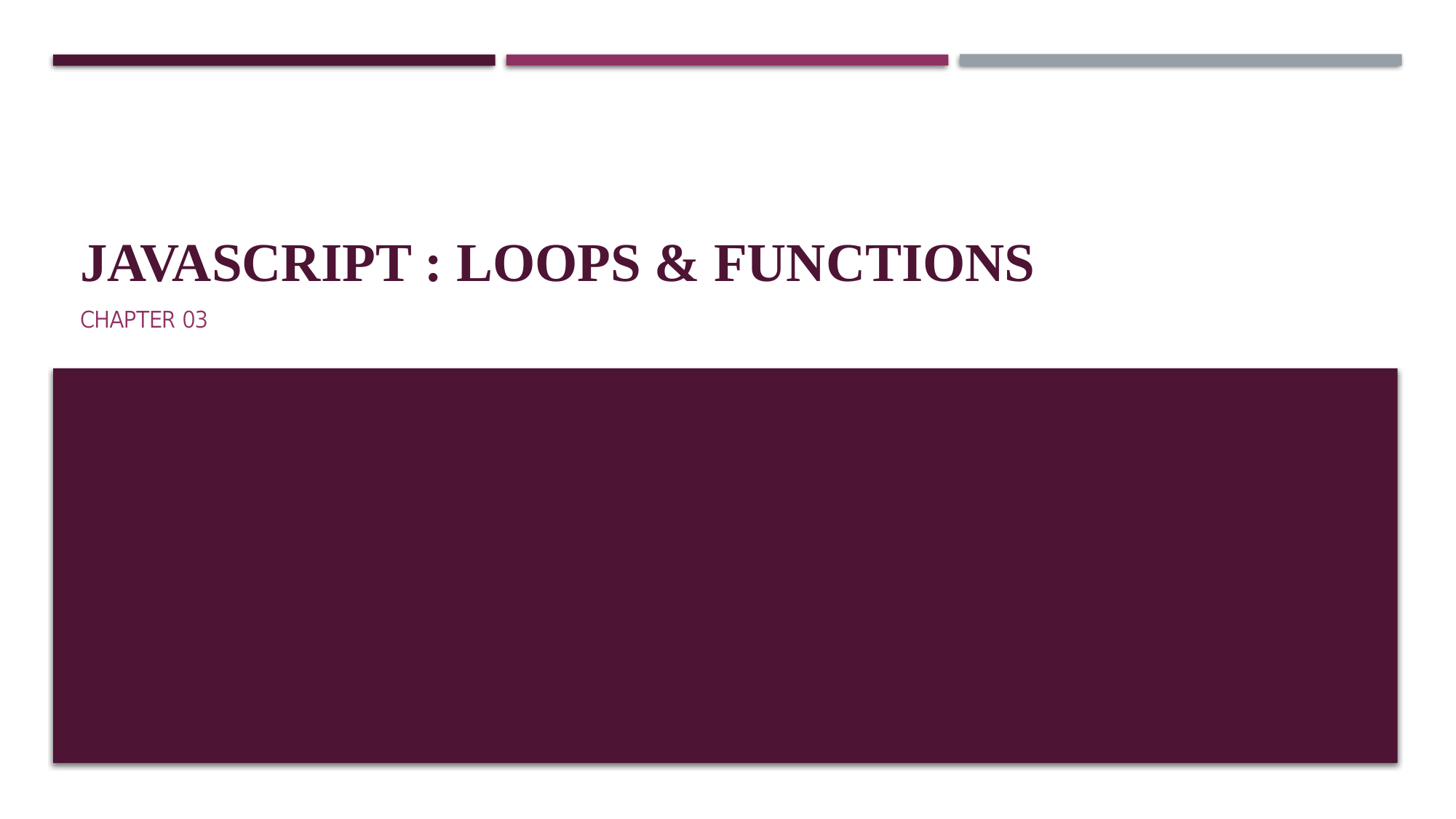

# JavaScript : loops & functions
Chapter 03